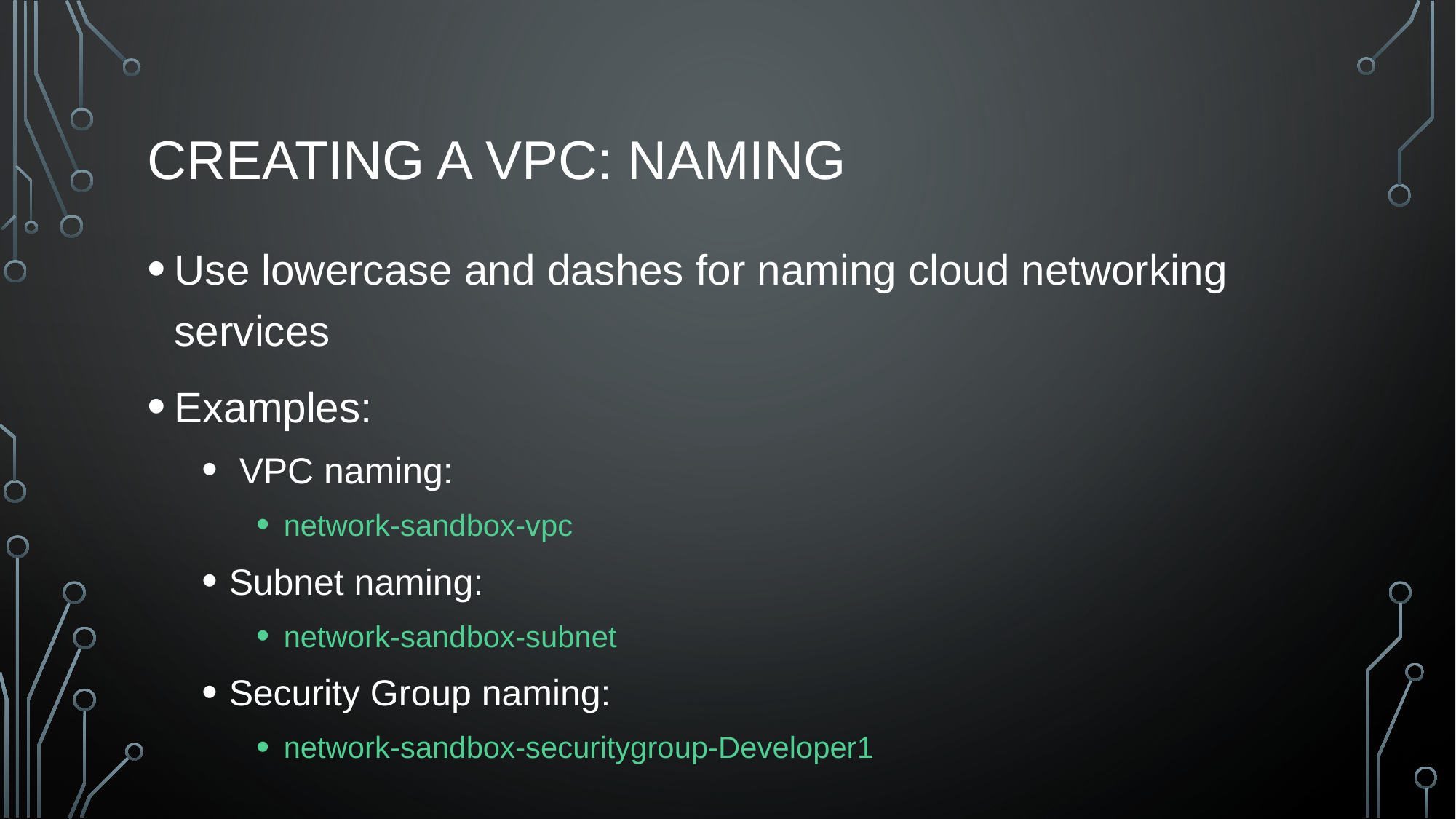

# Creating a VPC: Naming
Use lowercase and dashes for naming cloud networking services
Examples:
 VPC naming:
network-sandbox-vpc
Subnet naming:
network-sandbox-subnet
Security Group naming:
network-sandbox-securitygroup-Developer1